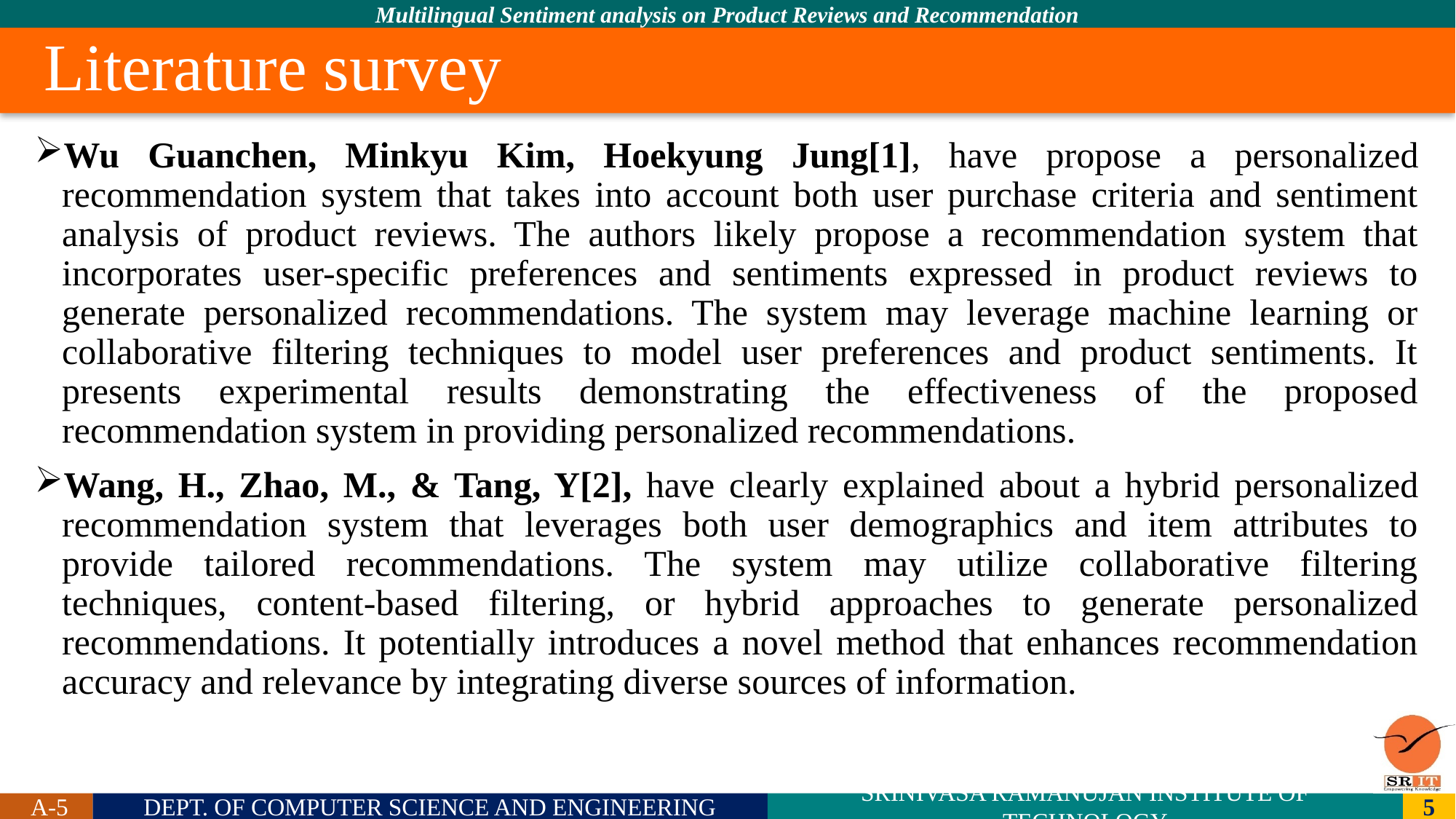

# Literature survey
Wu Guanchen, Minkyu Kim, Hoekyung Jung[1], have propose a personalized recommendation system that takes into account both user purchase criteria and sentiment analysis of product reviews. The authors likely propose a recommendation system that incorporates user-specific preferences and sentiments expressed in product reviews to generate personalized recommendations. The system may leverage machine learning or collaborative filtering techniques to model user preferences and product sentiments. It presents experimental results demonstrating the effectiveness of the proposed recommendation system in providing personalized recommendations.
Wang, H., Zhao, M., & Tang, Y[2], have clearly explained about a hybrid personalized recommendation system that leverages both user demographics and item attributes to provide tailored recommendations. The system may utilize collaborative filtering techniques, content-based filtering, or hybrid approaches to generate personalized recommendations. It potentially introduces a novel method that enhances recommendation accuracy and relevance by integrating diverse sources of information.